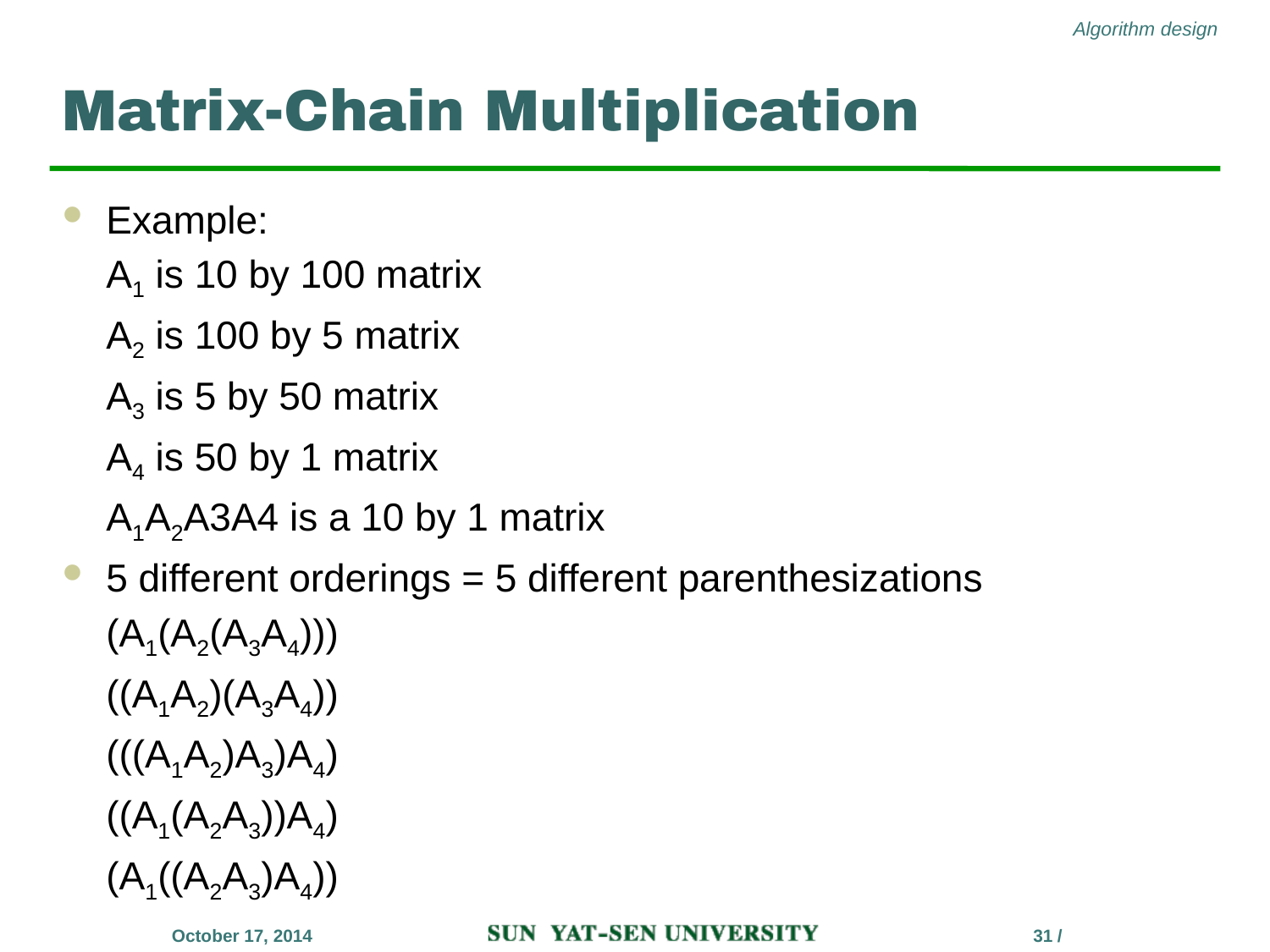

# Matrix-Chain Multiplication
Example:
	A1 is 10 by 100 matrix
	A2 is 100 by 5 matrix
	A3 is 5 by 50 matrix
	A4 is 50 by 1 matrix
	A1A2A3A4 is a 10 by 1 matrix
5 different orderings = 5 different parenthesizations
	(A1(A2(A3A4)))
	((A1A2)(A3A4))
	(((A1A2)A3)A4)
	((A1(A2A3))A4)
	(A1((A2A3)A4))